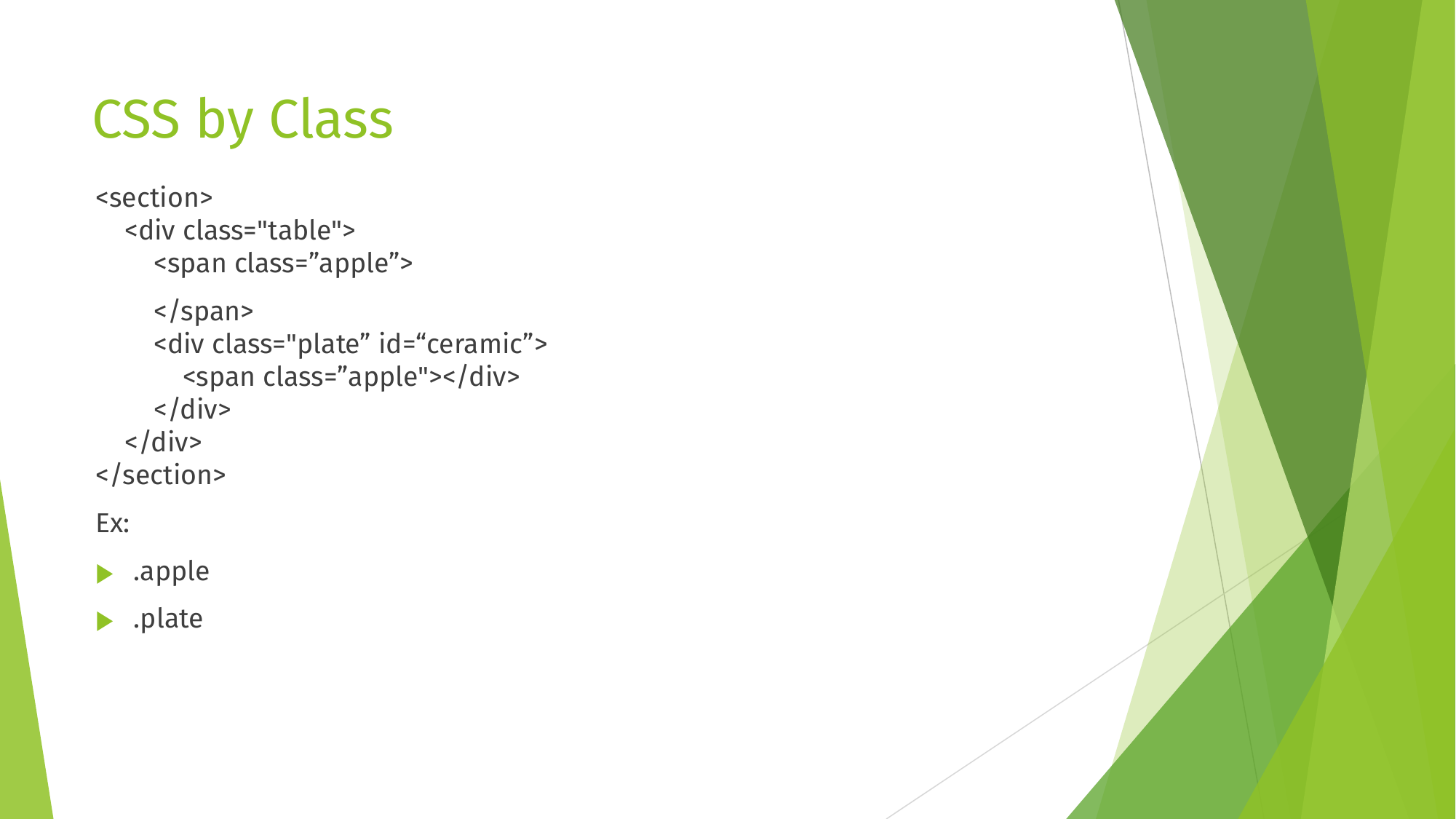

# CSS by Class
<section>
    <div class="table">
        <span class=”apple”>
        </span>
        <div class="plate” id=“ceramic”>
            <span class=”apple"></div>
        </div>
    </div>
</section>
Ex:
.apple
.plate